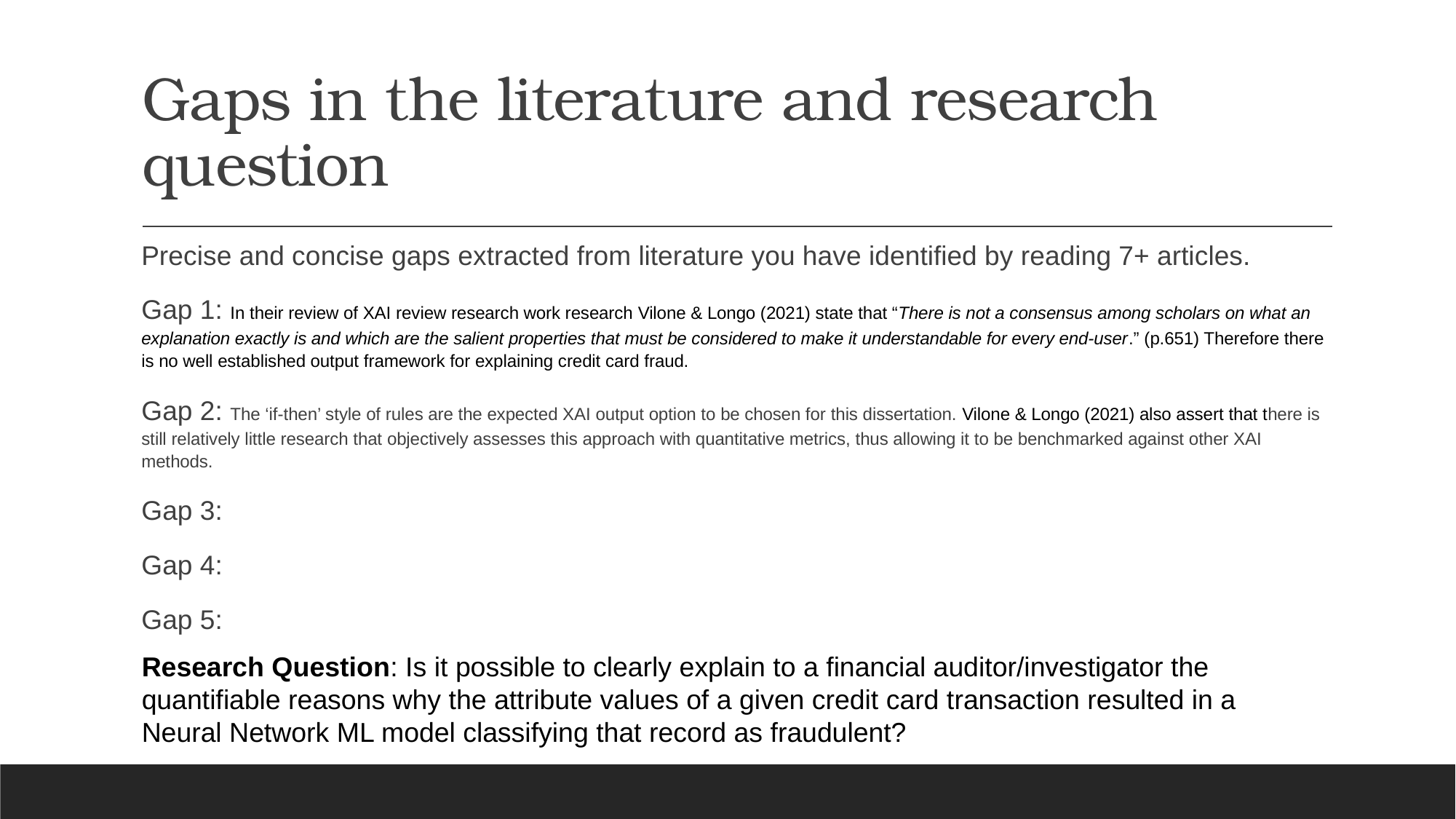

# Gaps in the literature and research question
Precise and concise gaps extracted from literature you have identified by reading 7+ articles.
Gap 1: In their review of XAI review research work research Vilone & Longo (2021) state that “There is not a consensus among scholars on what an explanation exactly is and which are the salient properties that must be considered to make it understandable for every end-user.” (p.651) Therefore there is no well established output framework for explaining credit card fraud.
Gap 2: The ‘if-then’ style of rules are the expected XAI output option to be chosen for this dissertation. Vilone & Longo (2021) also assert that there is still relatively little research that objectively assesses this approach with quantitative metrics, thus allowing it to be benchmarked against other XAI methods.
Gap 3:
Gap 4:
Gap 5:

Research Question: Is it possible to clearly explain to a financial auditor/investigator the quantifiable reasons why the attribute values of a given credit card transaction resulted in a Neural Network ML model classifying that record as fraudulent?